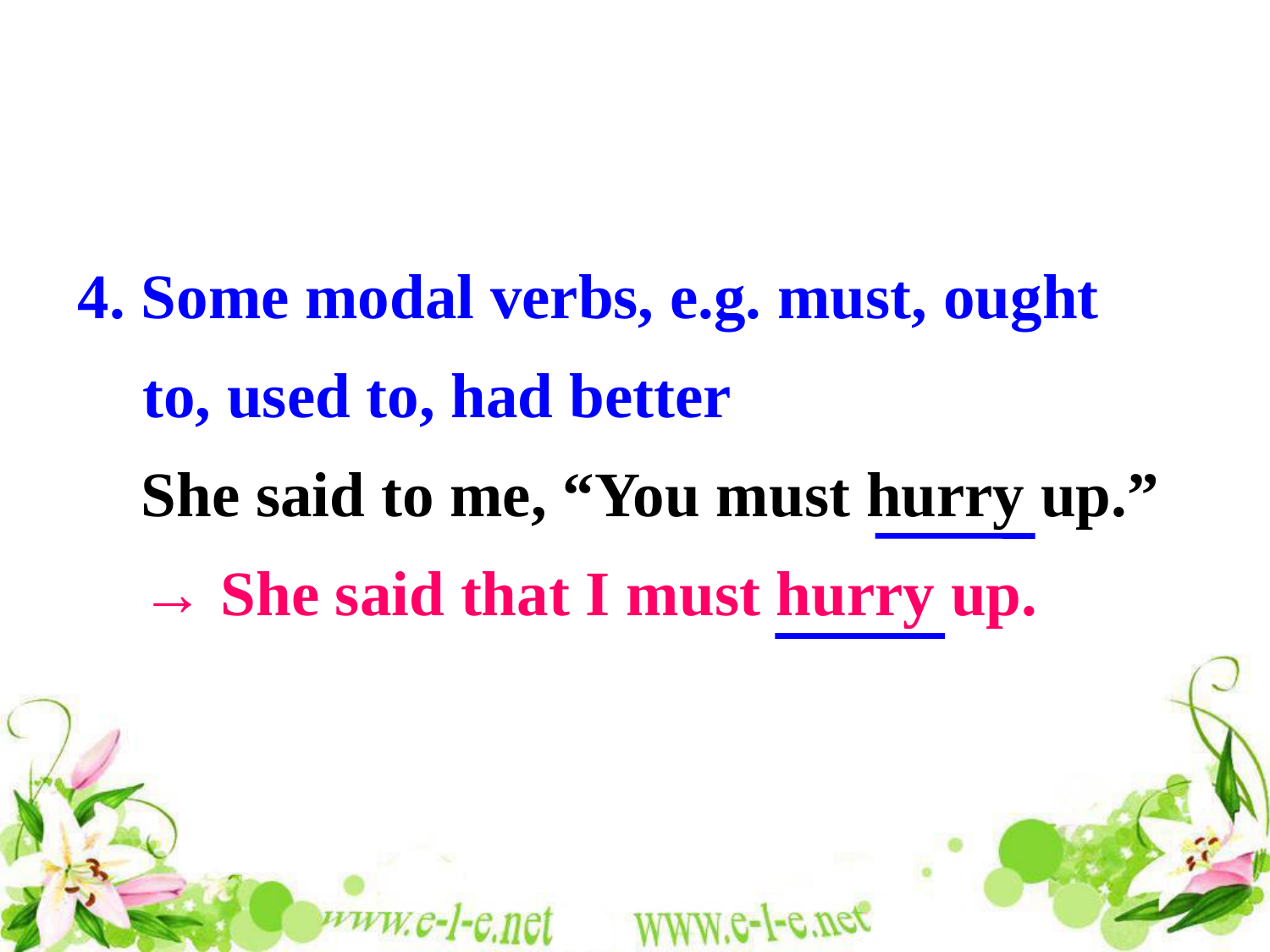

4. Some modal verbs, e.g. must, ought to, used to, had better
    She said to me, “You must hurry up.”
    → She said that I must hurry up.